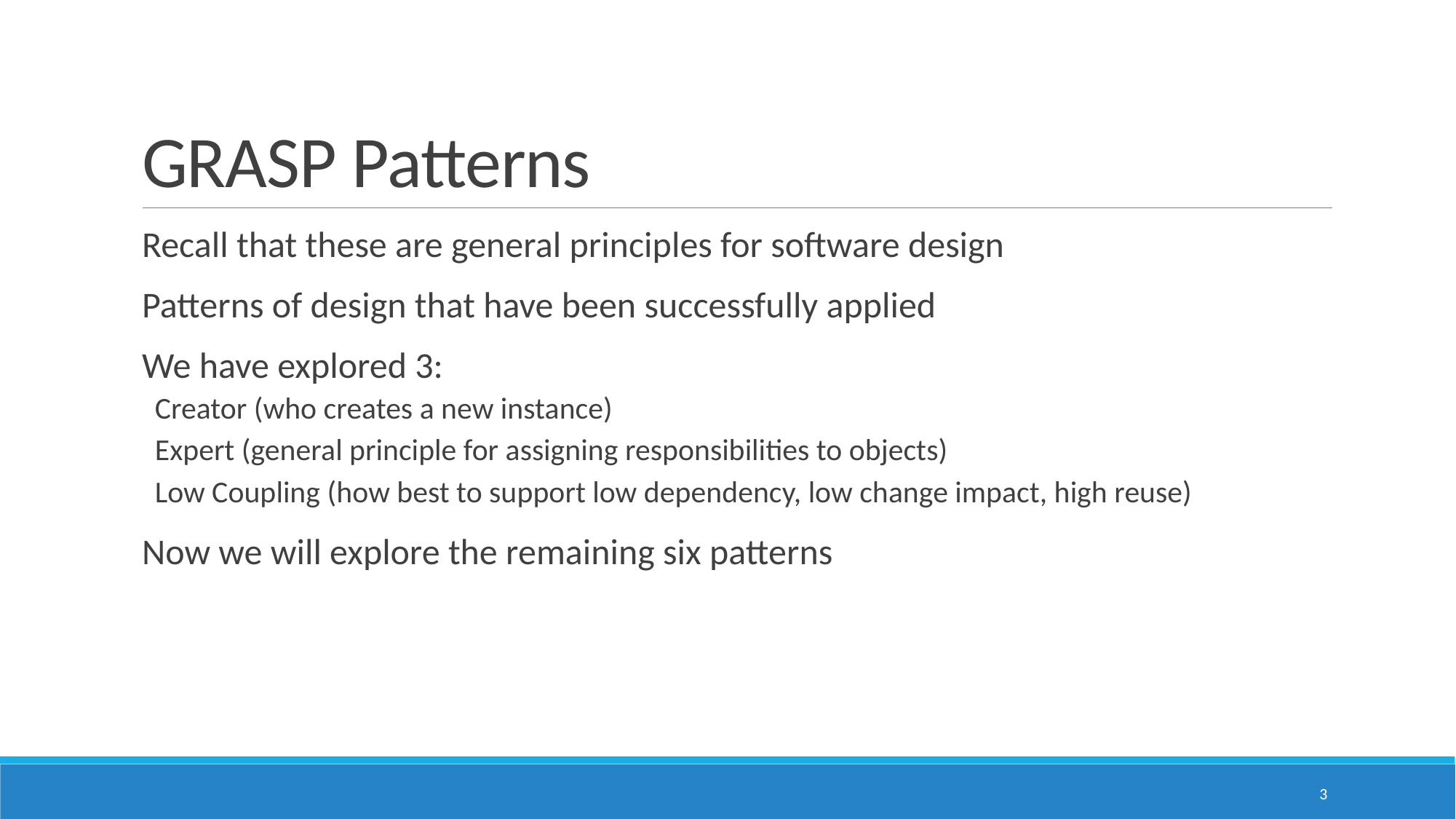

# GRASP Patterns
Recall that these are general principles for software design
Patterns of design that have been successfully applied
We have explored 3:
Creator (who creates a new instance)
Expert (general principle for assigning responsibilities to objects)
Low Coupling (how best to support low dependency, low change impact, high reuse)
Now we will explore the remaining six patterns
3